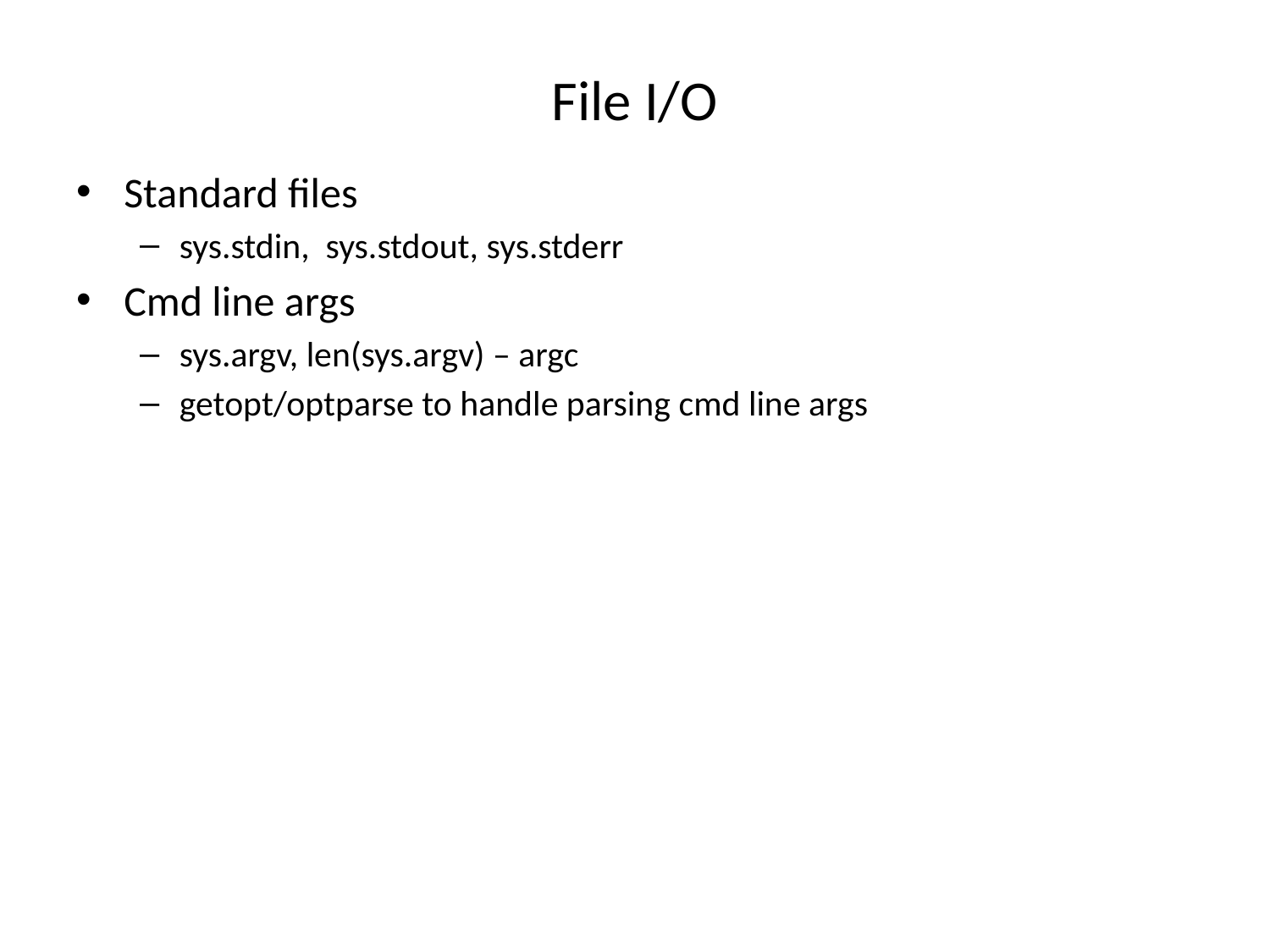

# File I/O
Standard files
sys.stdin,  sys.stdout, sys.stderr
Cmd line args
sys.argv, len(sys.argv) – argc
getopt/optparse to handle parsing cmd line args